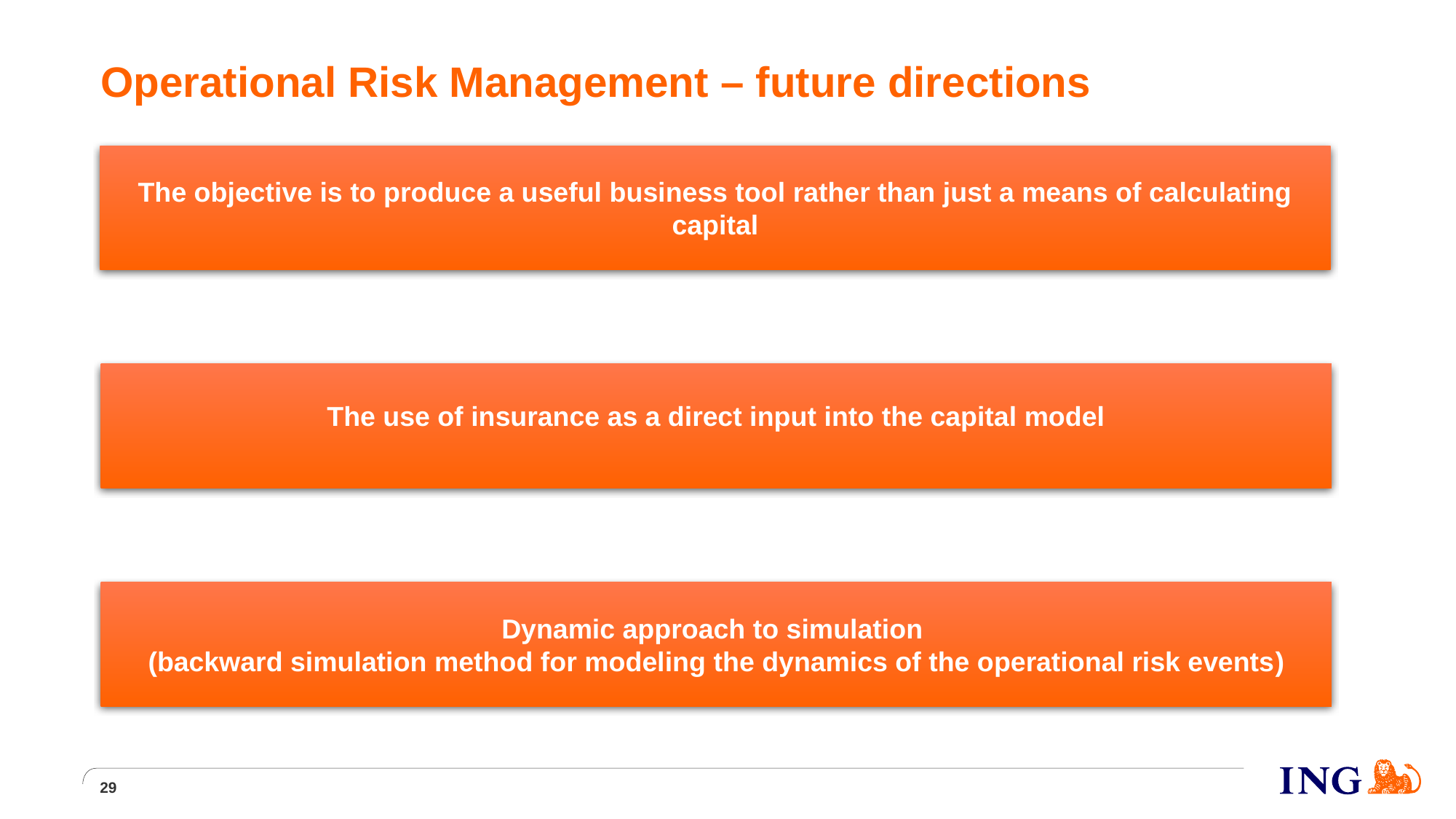

# Operational Risk Management – future directions
The objective is to produce a useful business tool rather than just a means of calculating capital
The use of insurance as a direct input into the capital model

Dynamic approach to simulation
(backward simulation method for modeling the dynamics of the operational risk events)
29